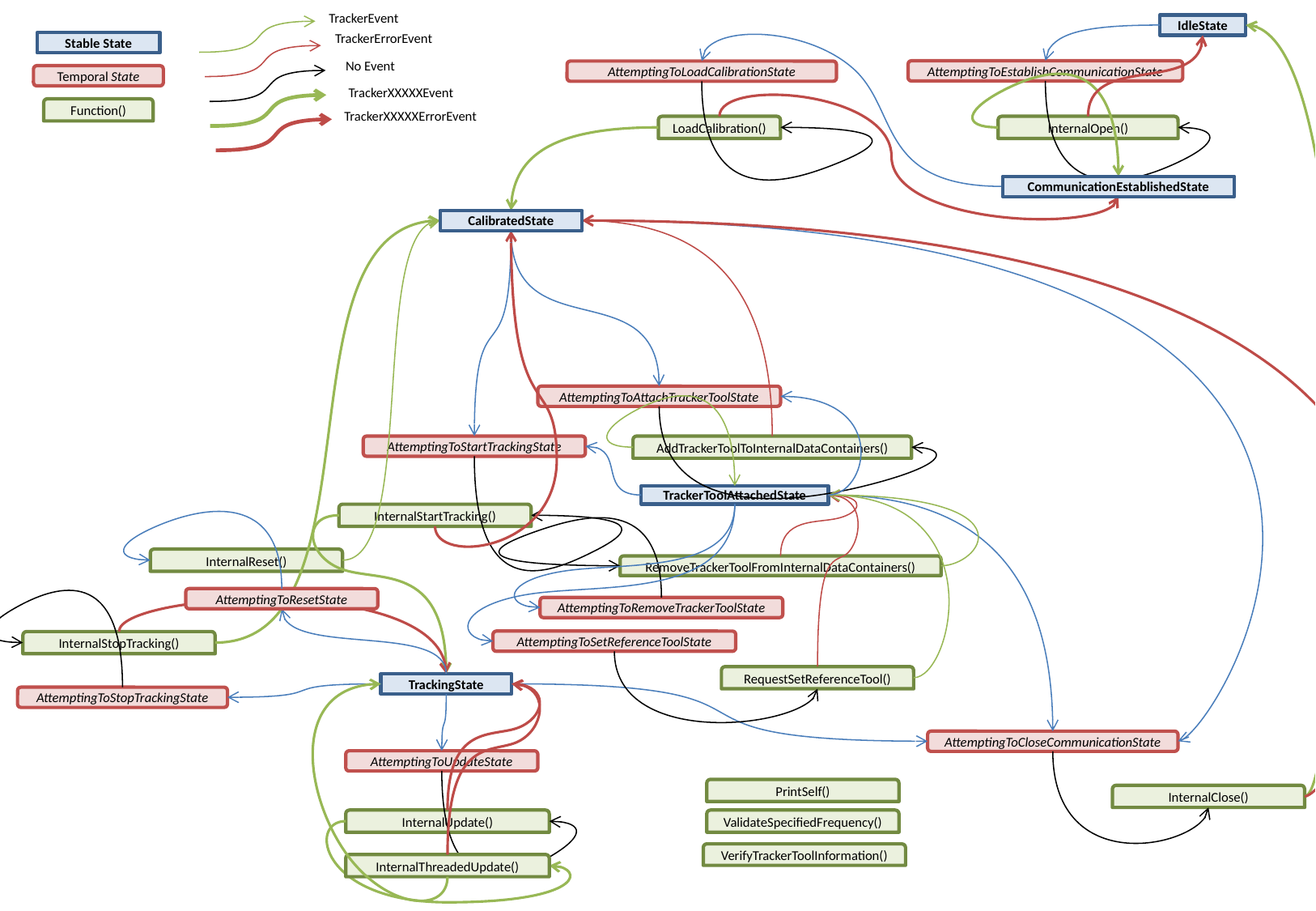

TrackerEvent
TrackerErrorEvent
Stable State
No Event
Temporal State
TrackerXXXXXEvent
Function()
TrackerXXXXXErrorEvent
IdleState
AttemptingToEstablishCommunicationState
AttemptingToLoadCalibrationState
LoadCalibration()
InternalOpen()
CommunicationEstablishedState
CalibratedState
AttemptingToAttachTrackerToolState
AttemptingToStartTrackingState
AddTrackerToolToInternalDataContainers()
TrackerToolAttachedState
InternalStartTracking()
InternalReset()
RemoveTrackerToolFromInternalDataContainers()
AttemptingToResetState
AttemptingToRemoveTrackerToolState
AttemptingToSetReferenceToolState
InternalStopTracking()
RequestSetReferenceTool()
TrackingState
AttemptingToStopTrackingState
AttemptingToCloseCommunicationState
AttemptingToUpdateState
PrintSelf()
InternalClose()
InternalUpdate()
ValidateSpecifiedFrequency()
VerifyTrackerToolInformation()
InternalThreadedUpdate()